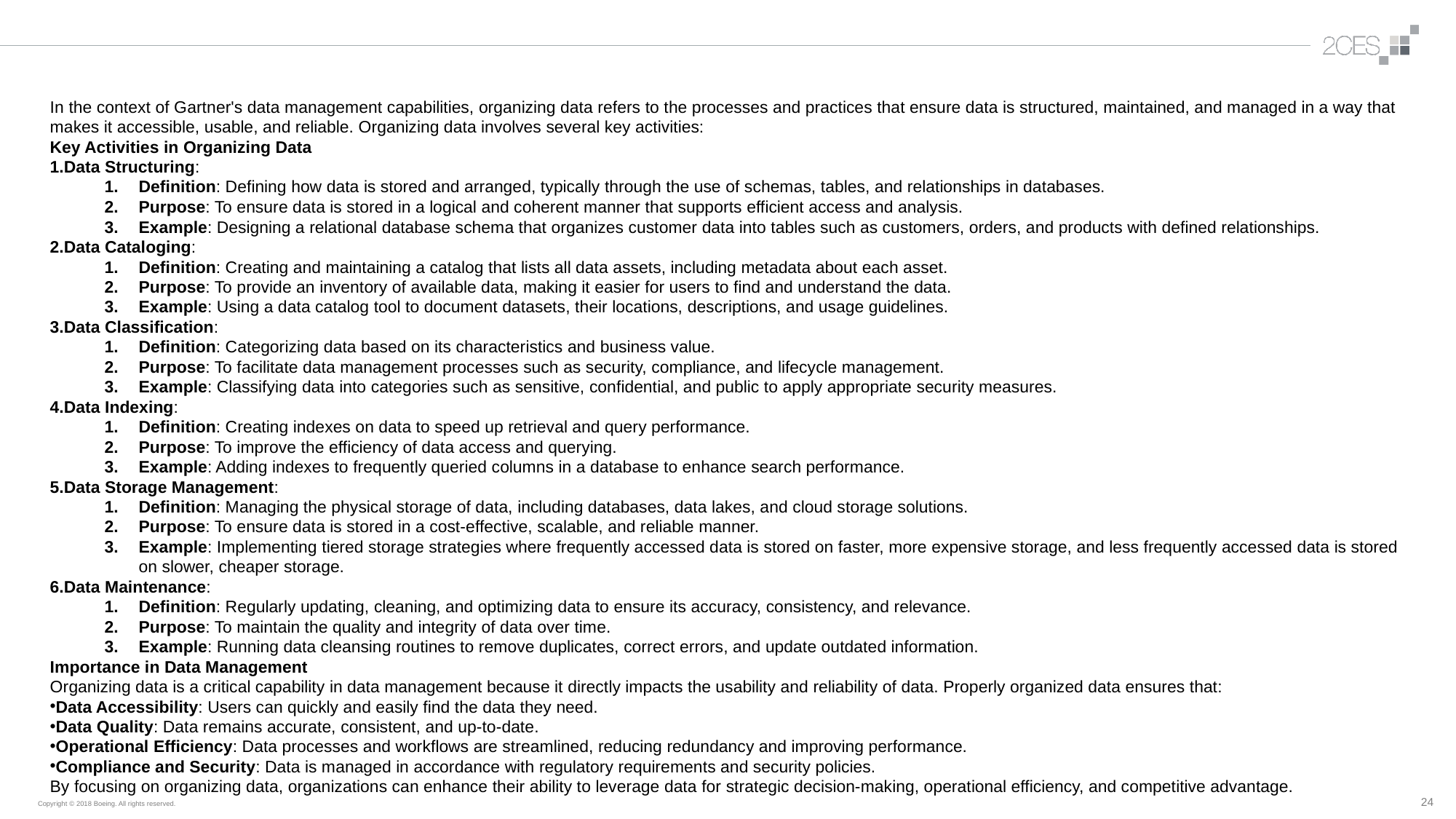

In the context of Gartner's data management capabilities, organizing data refers to the processes and practices that ensure data is structured, maintained, and managed in a way that makes it accessible, usable, and reliable. Organizing data involves several key activities:
Key Activities in Organizing Data
Data Structuring:
Definition: Defining how data is stored and arranged, typically through the use of schemas, tables, and relationships in databases.
Purpose: To ensure data is stored in a logical and coherent manner that supports efficient access and analysis.
Example: Designing a relational database schema that organizes customer data into tables such as customers, orders, and products with defined relationships.
Data Cataloging:
Definition: Creating and maintaining a catalog that lists all data assets, including metadata about each asset.
Purpose: To provide an inventory of available data, making it easier for users to find and understand the data.
Example: Using a data catalog tool to document datasets, their locations, descriptions, and usage guidelines.
Data Classification:
Definition: Categorizing data based on its characteristics and business value.
Purpose: To facilitate data management processes such as security, compliance, and lifecycle management.
Example: Classifying data into categories such as sensitive, confidential, and public to apply appropriate security measures.
Data Indexing:
Definition: Creating indexes on data to speed up retrieval and query performance.
Purpose: To improve the efficiency of data access and querying.
Example: Adding indexes to frequently queried columns in a database to enhance search performance.
Data Storage Management:
Definition: Managing the physical storage of data, including databases, data lakes, and cloud storage solutions.
Purpose: To ensure data is stored in a cost-effective, scalable, and reliable manner.
Example: Implementing tiered storage strategies where frequently accessed data is stored on faster, more expensive storage, and less frequently accessed data is stored on slower, cheaper storage.
Data Maintenance:
Definition: Regularly updating, cleaning, and optimizing data to ensure its accuracy, consistency, and relevance.
Purpose: To maintain the quality and integrity of data over time.
Example: Running data cleansing routines to remove duplicates, correct errors, and update outdated information.
Importance in Data Management
Organizing data is a critical capability in data management because it directly impacts the usability and reliability of data. Properly organized data ensures that:
Data Accessibility: Users can quickly and easily find the data they need.
Data Quality: Data remains accurate, consistent, and up-to-date.
Operational Efficiency: Data processes and workflows are streamlined, reducing redundancy and improving performance.
Compliance and Security: Data is managed in accordance with regulatory requirements and security policies.
By focusing on organizing data, organizations can enhance their ability to leverage data for strategic decision-making, operational efficiency, and competitive advantage.
24